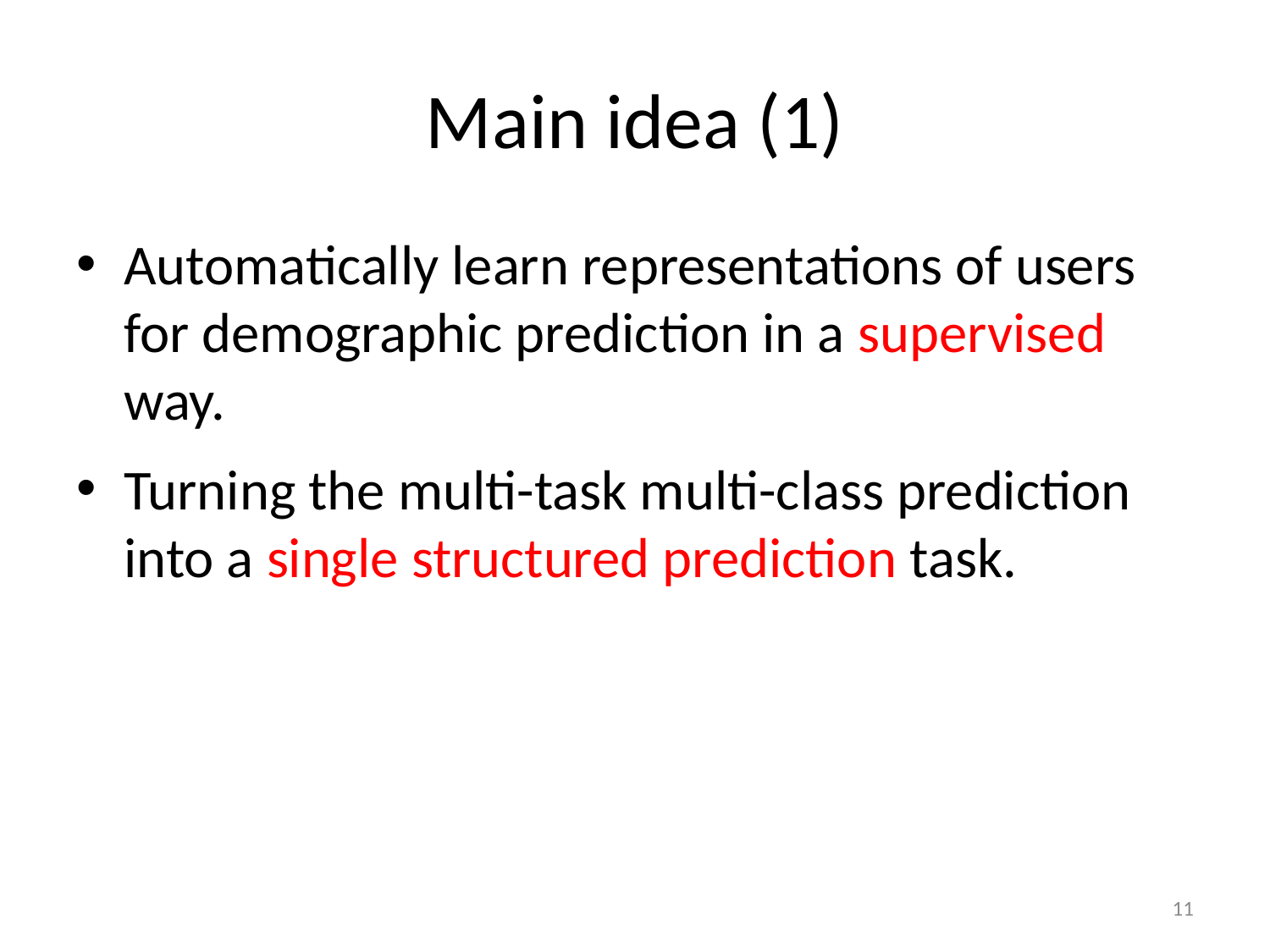

# Main idea (1)
Automatically learn representations of users for demographic prediction in a supervised way.
Turning the multi-task multi-class prediction into a single structured prediction task.

11